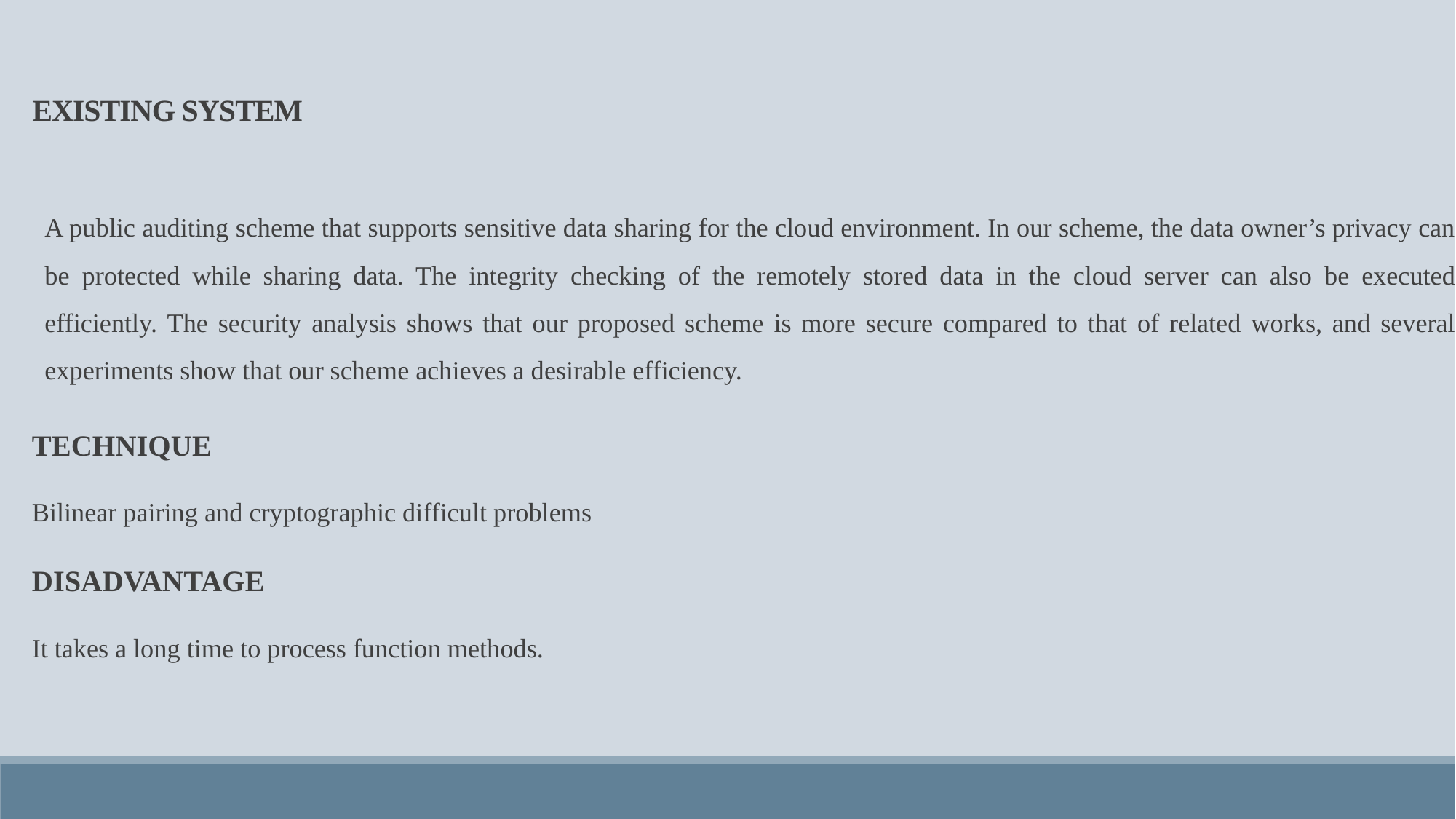

EXISTING SYSTEM
	A public auditing scheme that supports sensitive data sharing for the cloud environment. In our scheme, the data owner’s privacy can be protected while sharing data. The integrity checking of the remotely stored data in the cloud server can also be executed efficiently. The security analysis shows that our proposed scheme is more secure compared to that of related works, and several experiments show that our scheme achieves a desirable efficiency.
TECHNIQUE
Bilinear pairing and cryptographic difficult problems
DISADVANTAGE
It takes a long time to process function methods.